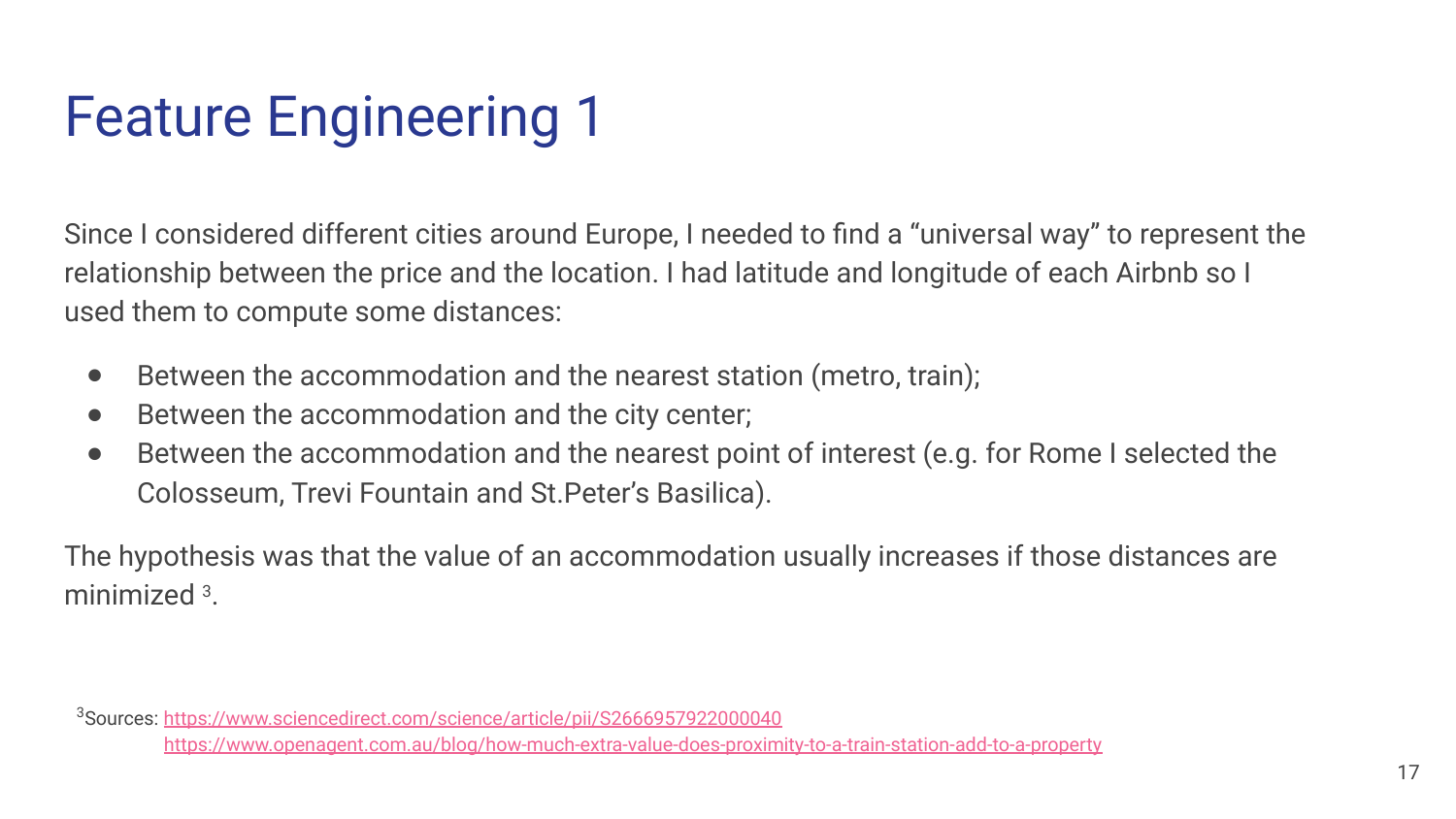

# Feature Engineering 1
Since I considered different cities around Europe, I needed to find a “universal way” to represent the relationship between the price and the location. I had latitude and longitude of each Airbnb so I used them to compute some distances:
Between the accommodation and the nearest station (metro, train);
Between the accommodation and the city center;
Between the accommodation and the nearest point of interest (e.g. for Rome I selected the Colosseum, Trevi Fountain and St.Peter’s Basilica).
The hypothesis was that the value of an accommodation usually increases if those distances are minimized 3.
3Sources: https://www.sciencedirect.com/science/article/pii/S2666957922000040
                  https://www.openagent.com.au/blog/how-much-extra-value-does-proximity-to-a-train-station-add-to-a-property
17